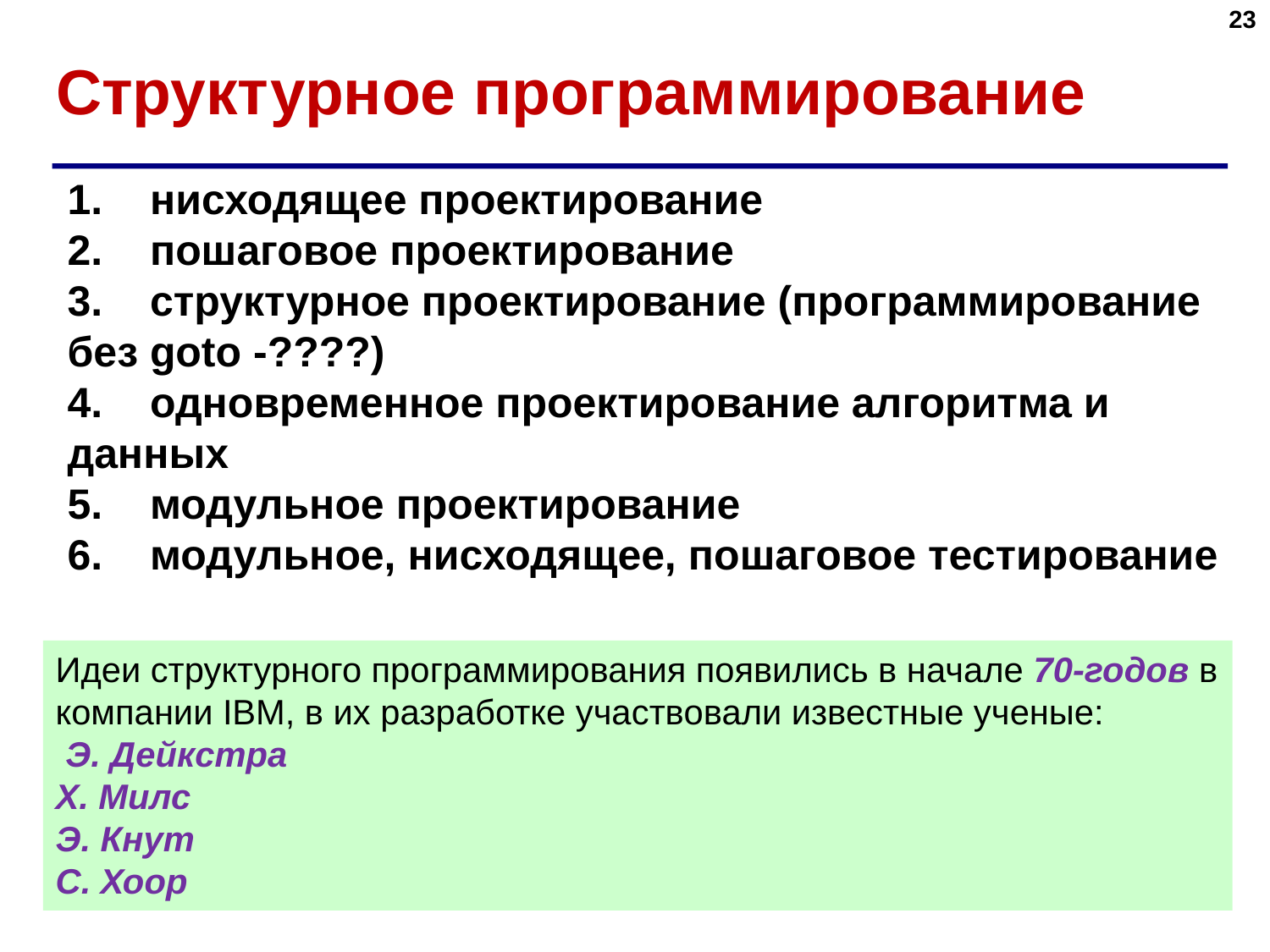

23
# Структурное программирование
1.    нисходящее проектирование
2.    пошаговое проектирование
3.    структурное проектирование (программирование без goto -????)
4.    одновременное проектирование алгоритма и данных
5.    модульное проектирование
6.    модульное, нисходящее, пошаговое тестирование
Идеи структурного программирования появились в начале 70-годов в компании IBM, в их разработке участвовали известные ученые:
 Э. Дейкстра
Х. Милс
Э. Кнут
С. Хоор